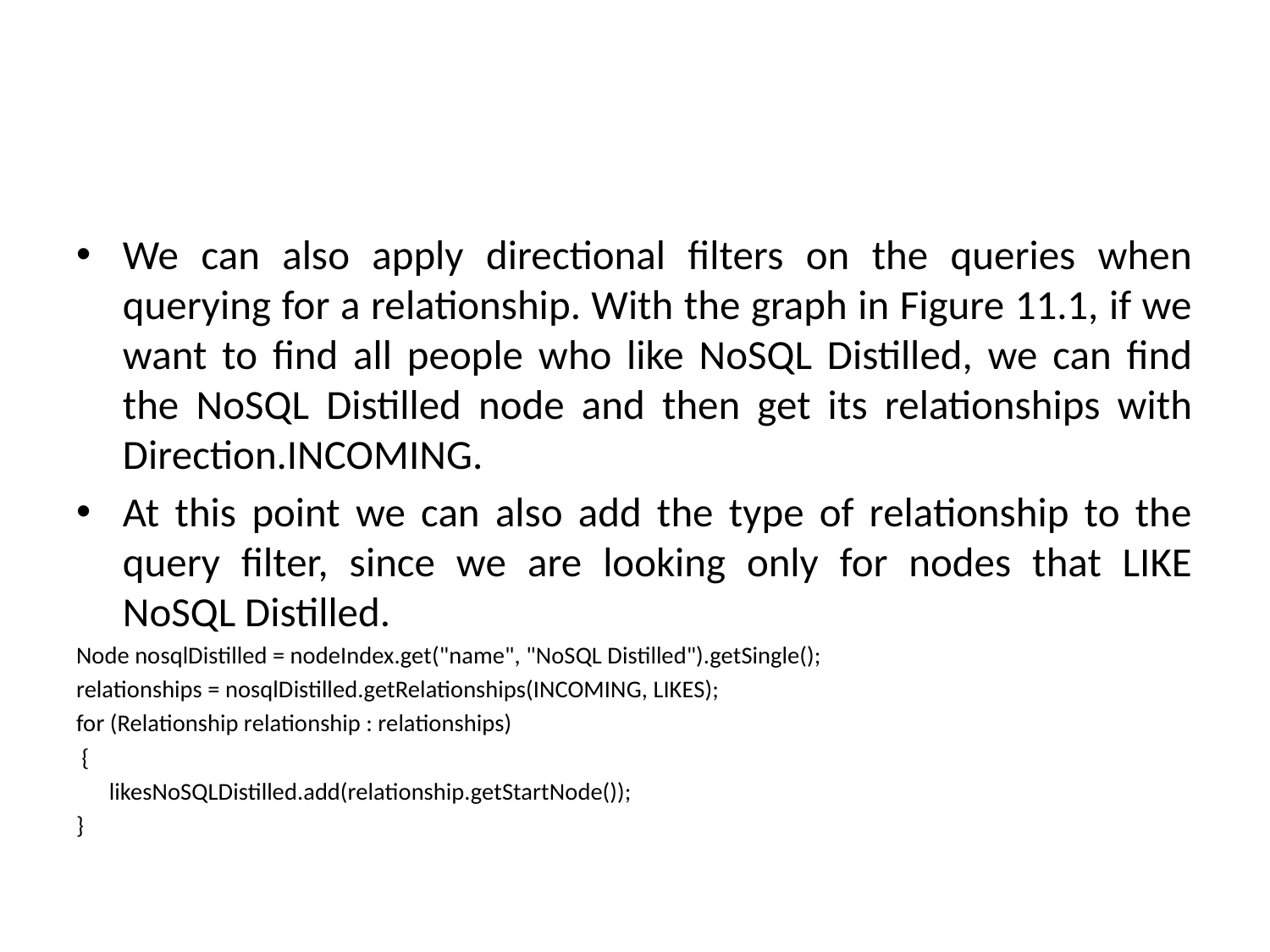

#
We can also apply directional filters on the queries when querying for a relationship. With the graph in Figure 11.1, if we want to find all people who like NoSQL Distilled, we can find the NoSQL Distilled node and then get its relationships with Direction.INCOMING.
At this point we can also add the type of relationship to the query filter, since we are looking only for nodes that LIKE NoSQL Distilled.
Node nosqlDistilled = nodeIndex.get("name", "NoSQL Distilled").getSingle();
relationships = nosqlDistilled.getRelationships(INCOMING, LIKES);
for (Relationship relationship : relationships)
 {
      likesNoSQLDistilled.add(relationship.getStartNode());
}